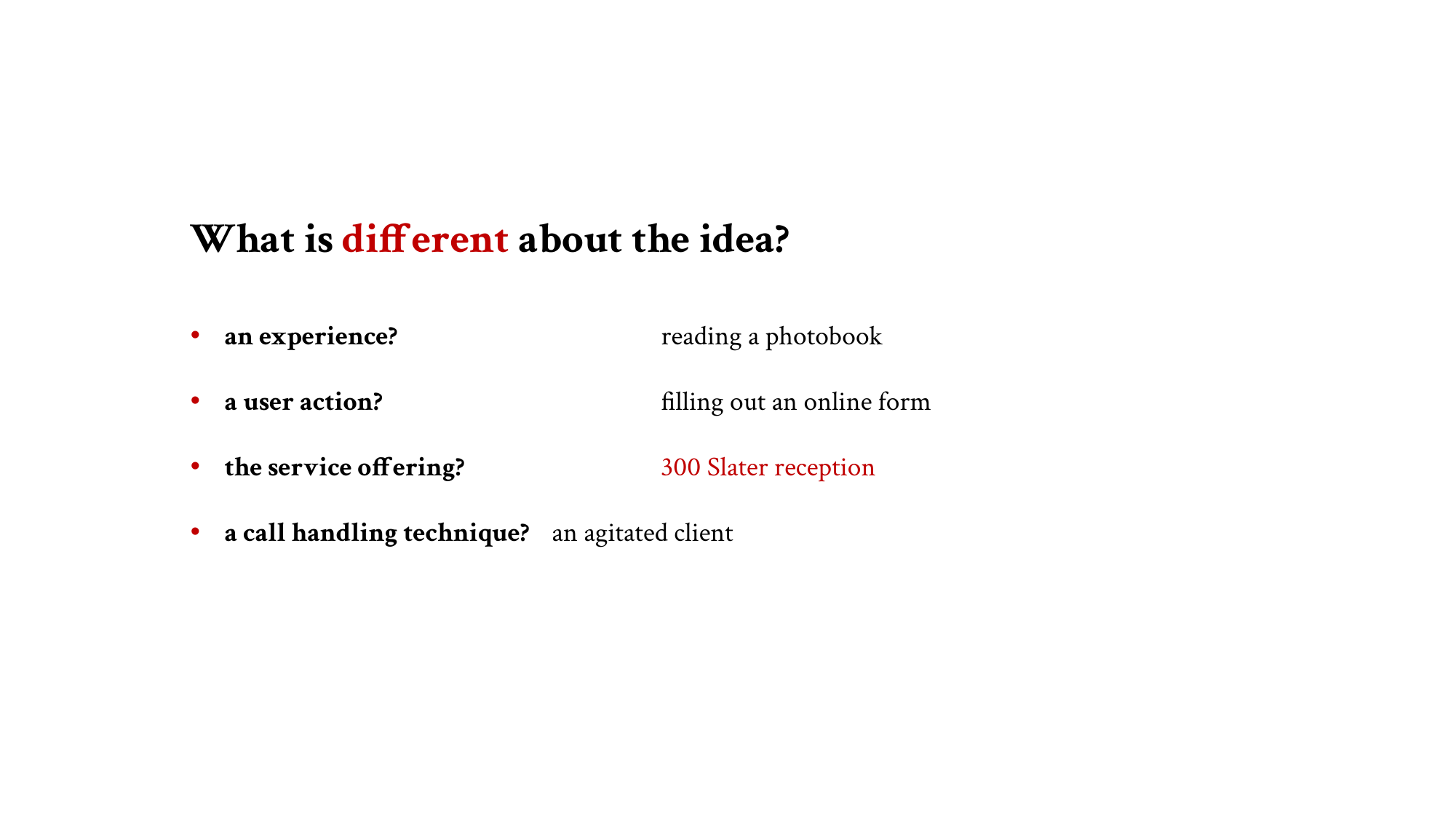

What is different about the idea?
an experience? 			reading a photobook

a user action? 			filling out an online form

the service offering? 		300 Slater reception

a call handling technique?	an agitated client